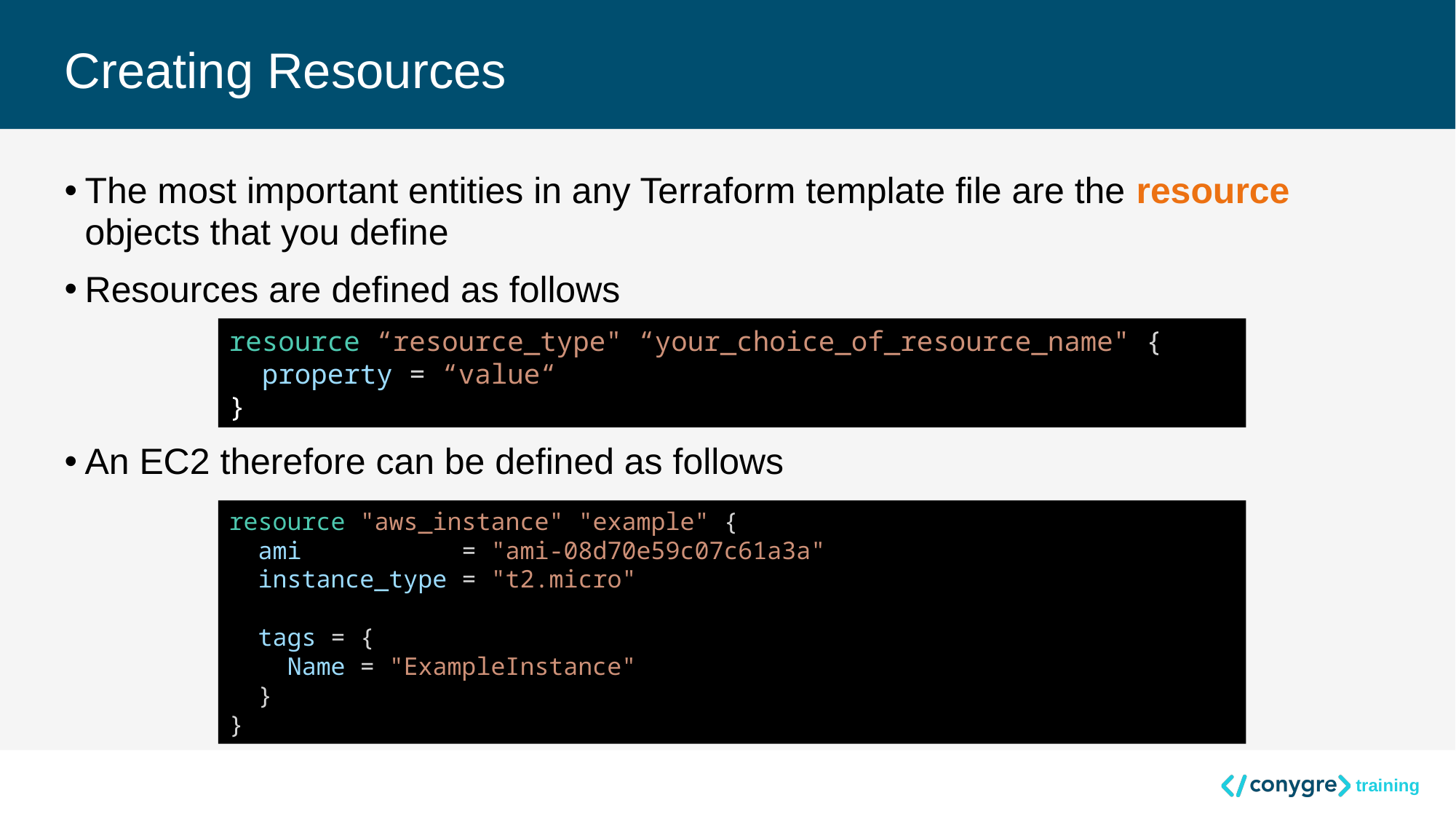

# Creating Resources
The most important entities in any Terraform template file are the resource objects that you define
Resources are defined as follows

An EC2 therefore can be defined as follows

resource “resource_type" “your_choice_of_resource_name" {
  property = “value“
}
resource "aws_instance" "example" {
  ami           = "ami-08d70e59c07c61a3a"
  instance_type = "t2.micro"
  tags = {
    Name = "ExampleInstance"
  }
}